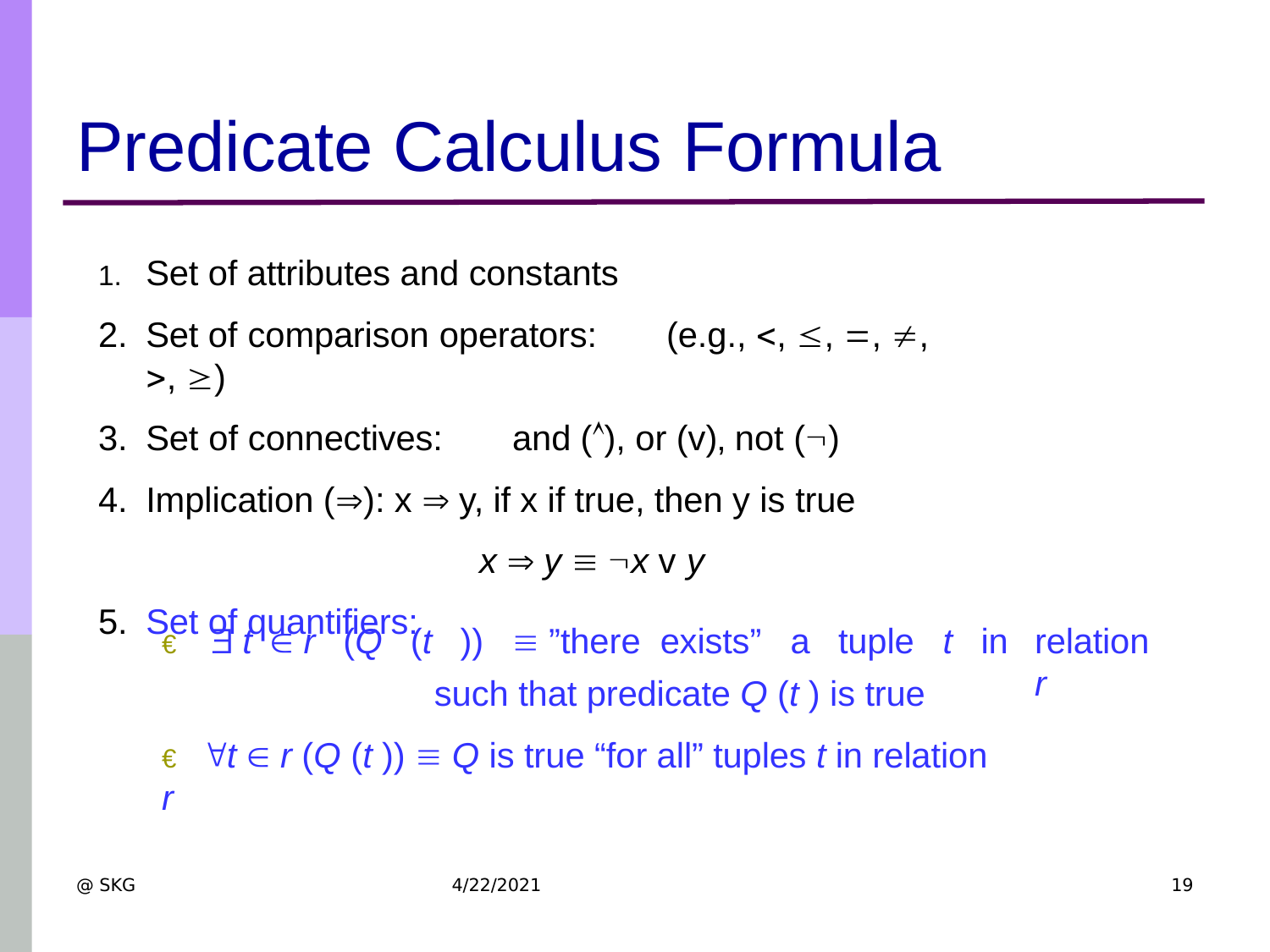

# Predicate Calculus Formula
Set of attributes and constants
Set of comparison operators:	(e.g., <, ≤, =, ≠, >, ≥)
Set of connectives:	and (∧), or (v)‚ not (¬)
Implication (⇒): x ⇒ y, if x if true, then y is true
x ⇒ y ≡ ¬x v y
Set of quantifiers:
€  ∃ t	∈ r	(Q	(t	))	≡ ”there	exists”	a	tuple	t	in
such that predicate Q (t ) is true
€ ∀t ∈ r (Q (t )) ≡ Q is true “for all” tuples t in relation r
relation	r
@ SKG
4/22/2021
19